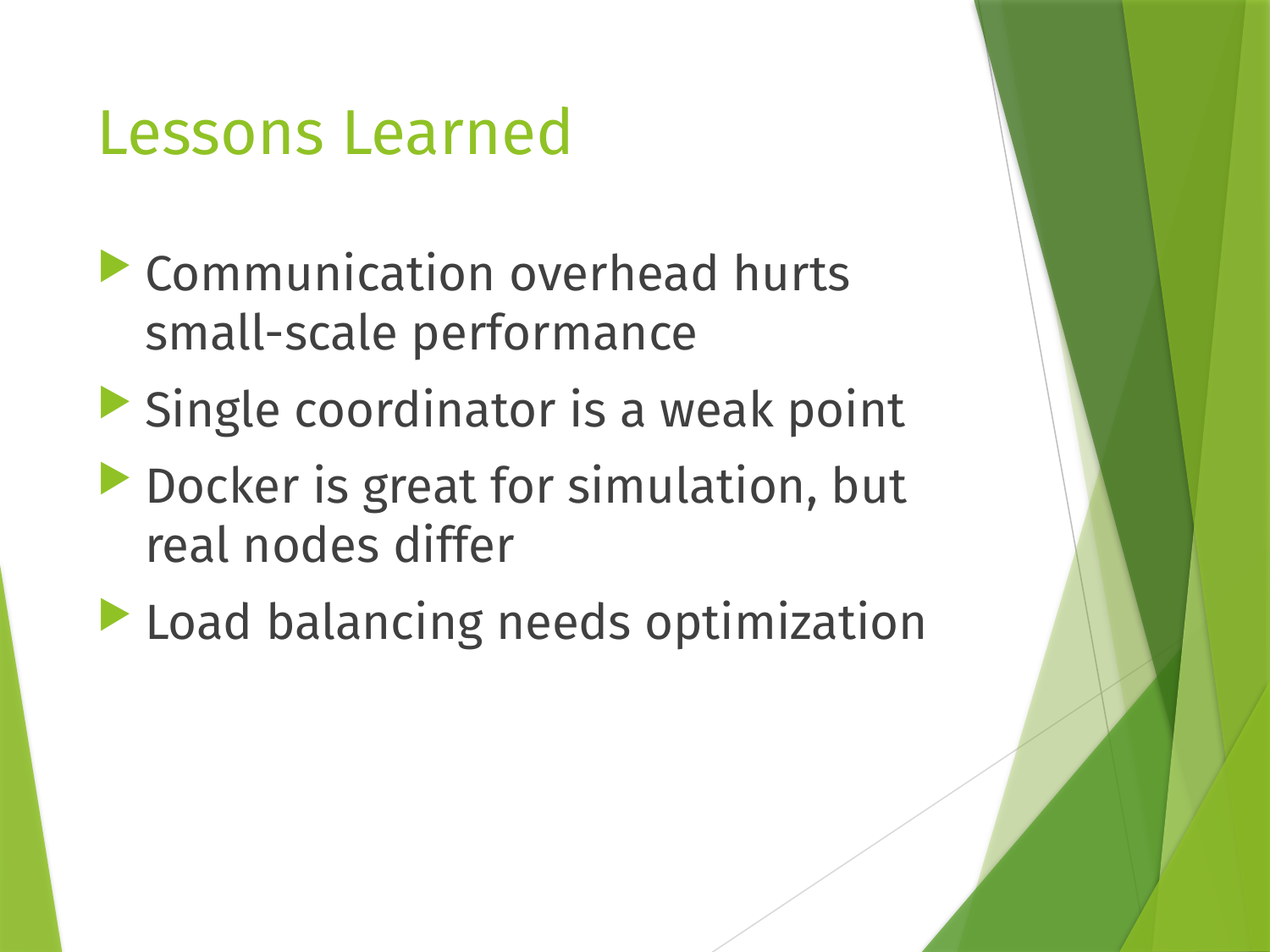

# Lessons Learned
Communication overhead hurts small-scale performance
Single coordinator is a weak point
Docker is great for simulation, but real nodes differ
Load balancing needs optimization